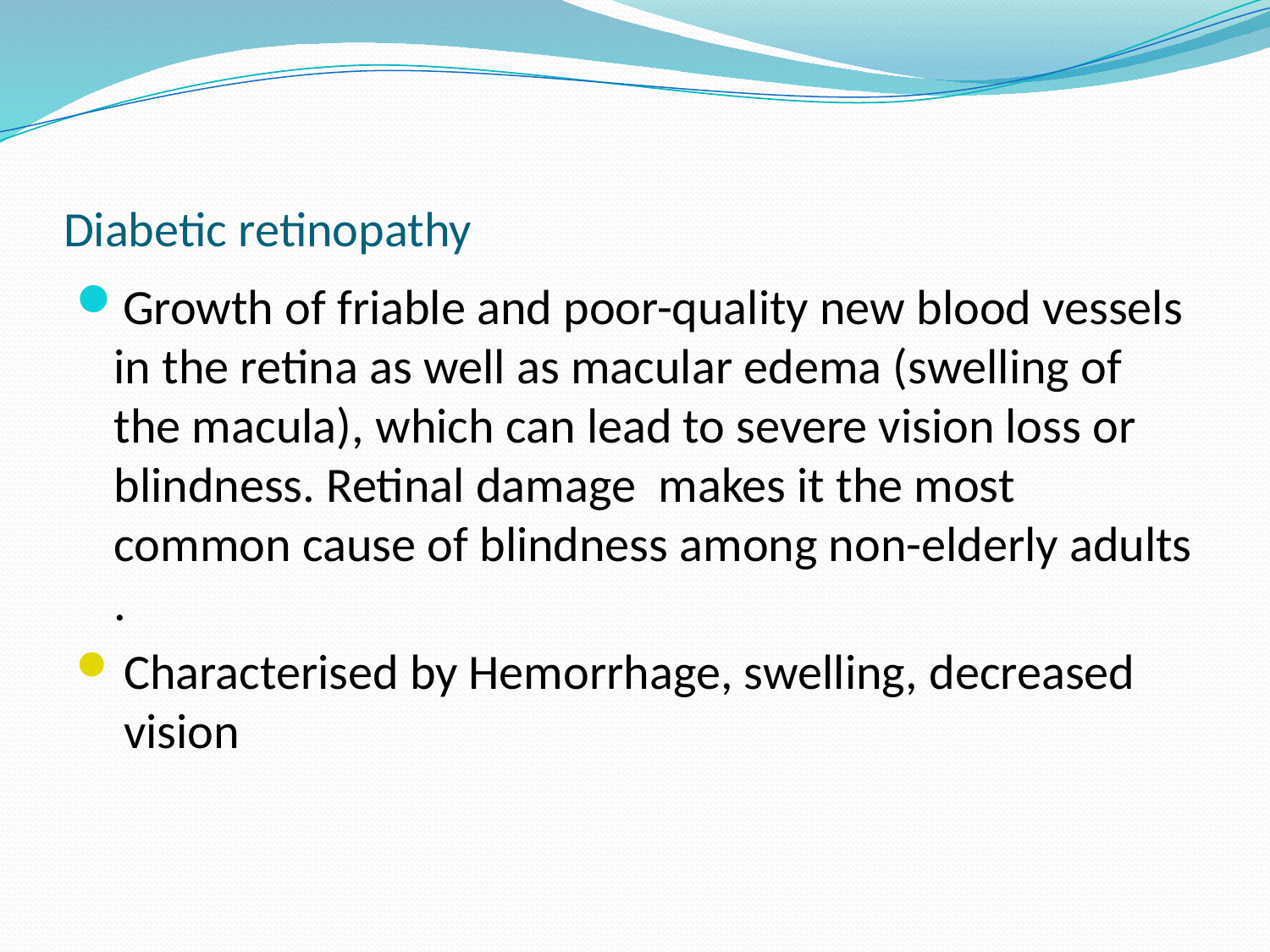

# Diabetic retinopathy
Growth of friable and poor-quality new blood vessels in the retina as well as macular edema (swelling of the macula), which can lead to severe vision loss or blindness. Retinal damage  makes it the most common cause of blindness among non-elderly adults .
Characterised by Hemorrhage, swelling, decreased vision